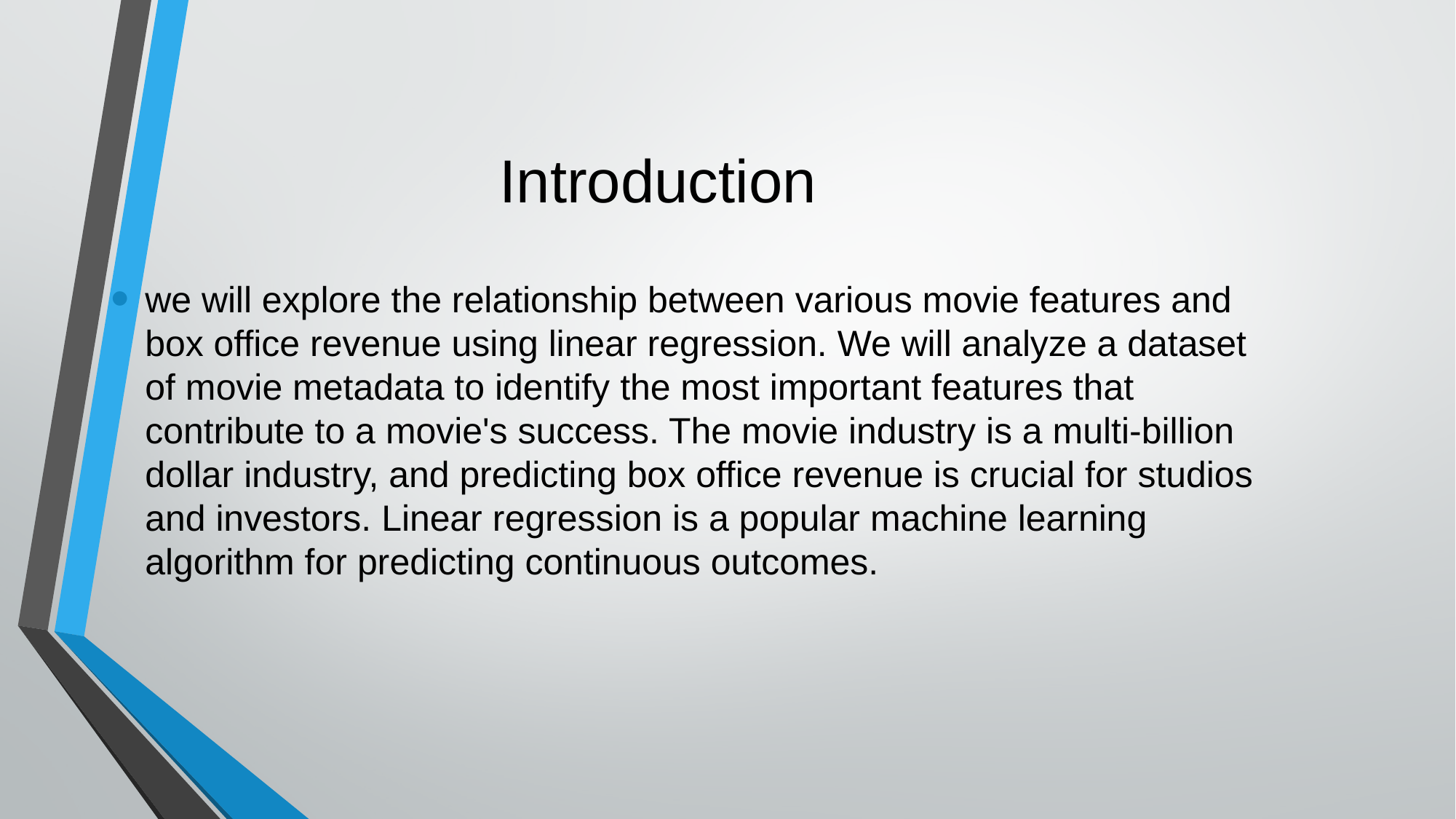

# Introduction
we will explore the relationship between various movie features and box office revenue using linear regression. We will analyze a dataset of movie metadata to identify the most important features that contribute to a movie's success. The movie industry is a multi-billion dollar industry, and predicting box office revenue is crucial for studios and investors. Linear regression is a popular machine learning algorithm for predicting continuous outcomes.